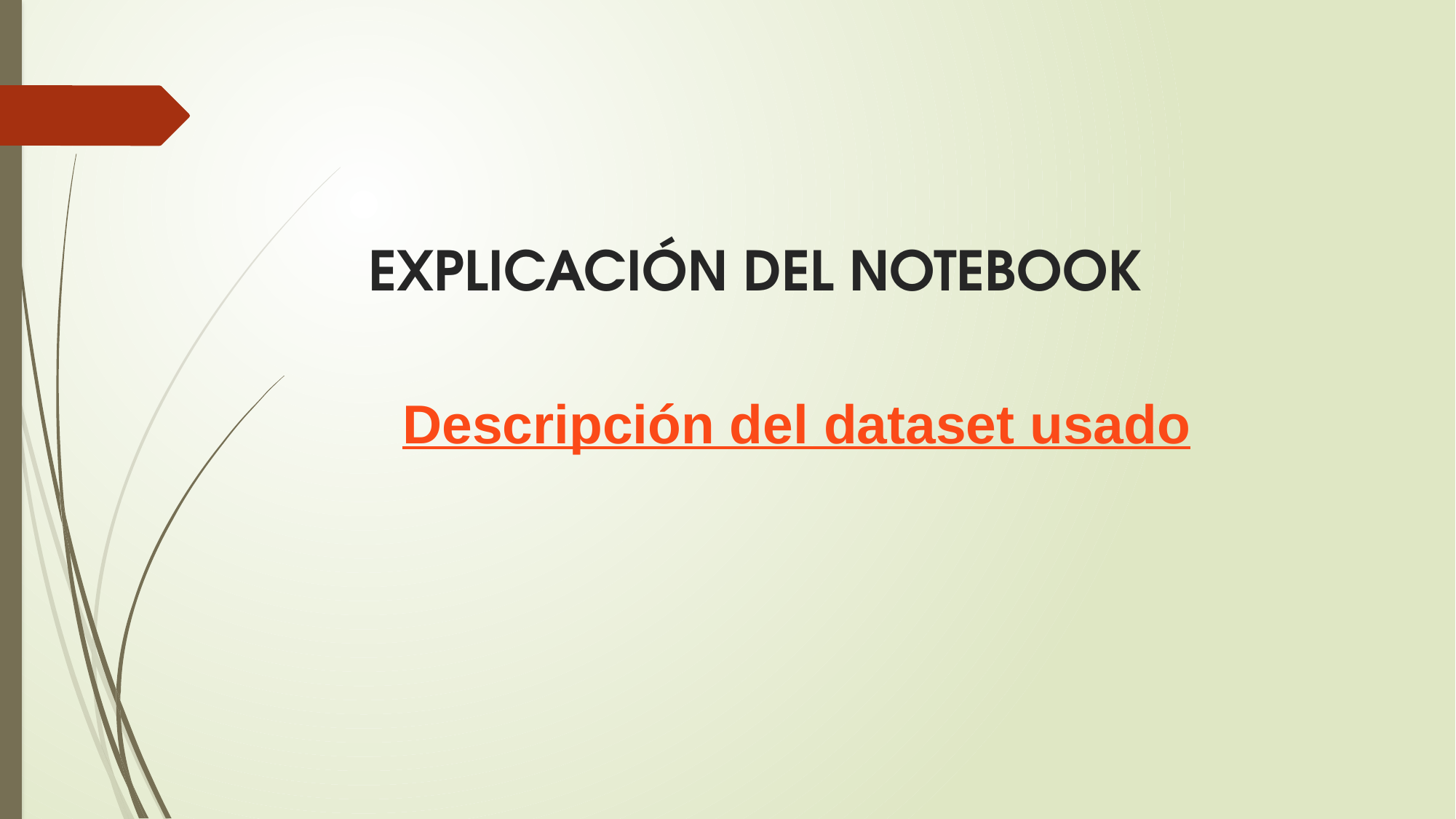

# EXPLICACIÓN DEL NOTEBOOK
Descripción del dataset usado